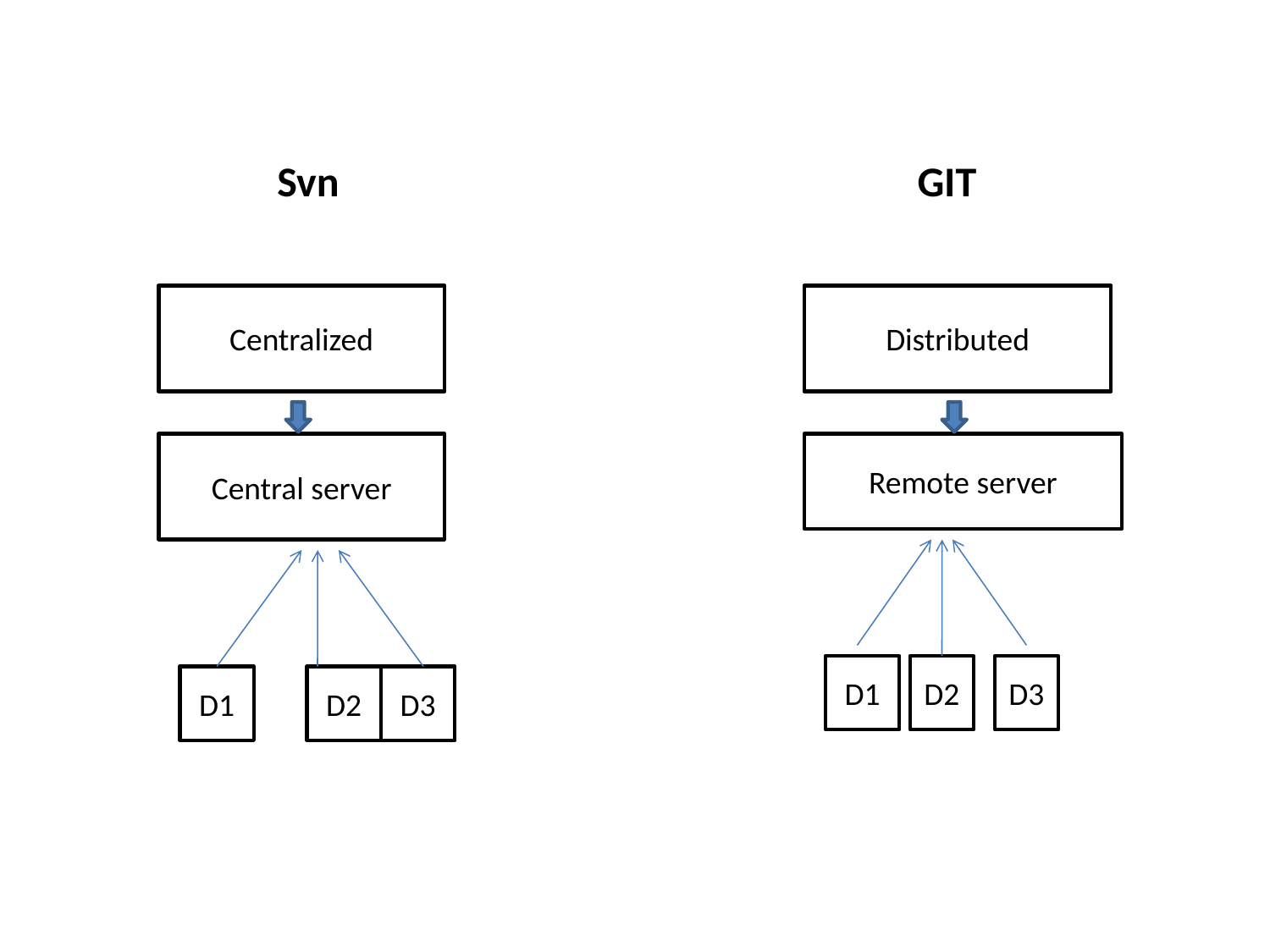

#
Svn
     GIT
Centralized
Distributed

Central server
Remote server
D1
D2
D3
D1
D2
D3